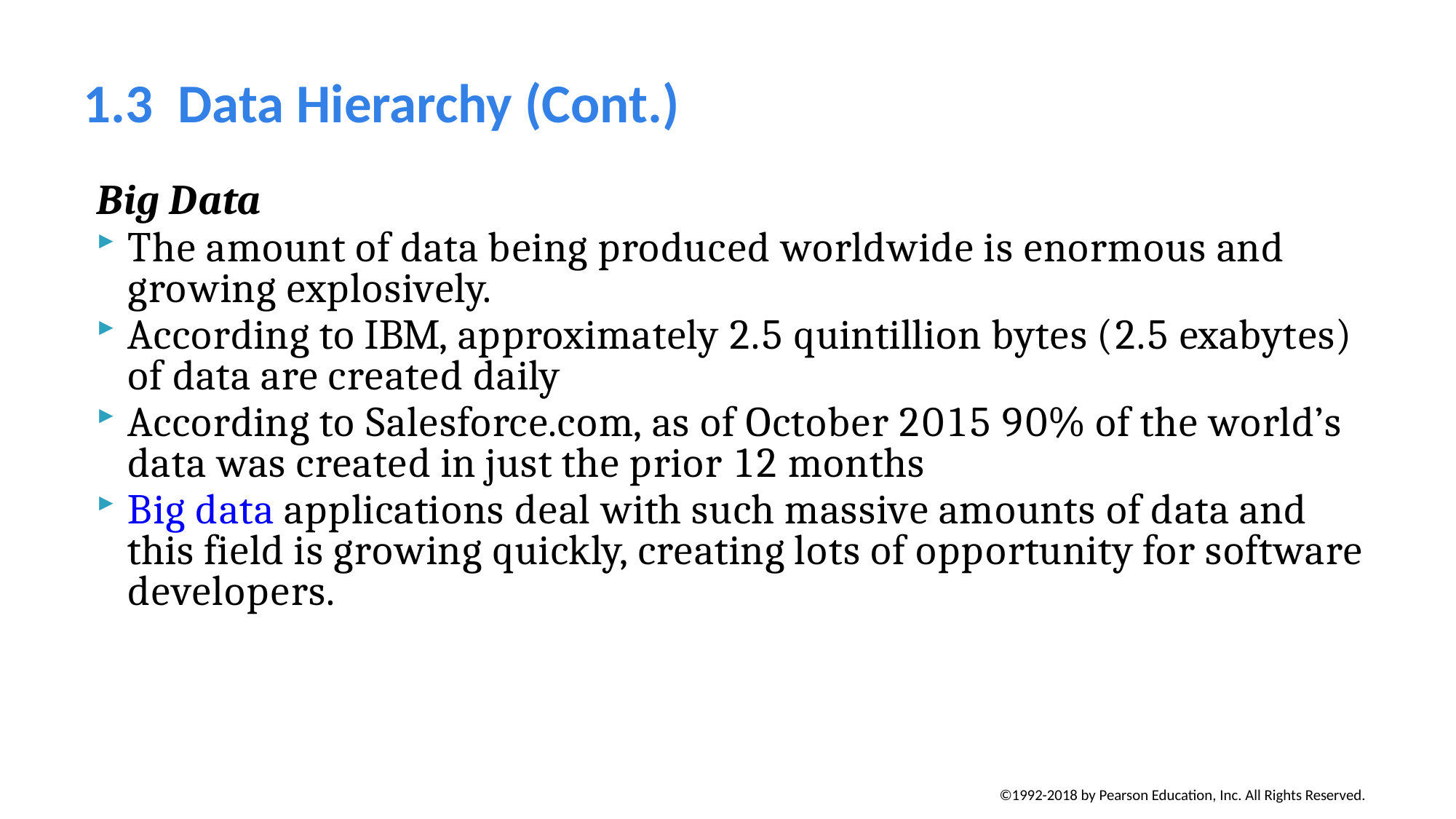

# 1.3  Data Hierarchy (Cont.)
Big Data
The amount of data being produced worldwide is enormous and growing explosively.
According to IBM, approximately 2.5 quintillion bytes (2.5 exabytes) of data are created daily
According to Salesforce.com, as of October 2015 90% of the world’s data was created in just the prior 12 months
Big data applications deal with such massive amounts of data and this field is growing quickly, creating lots of opportunity for software developers.
©1992-2018 by Pearson Education, Inc. All Rights Reserved.